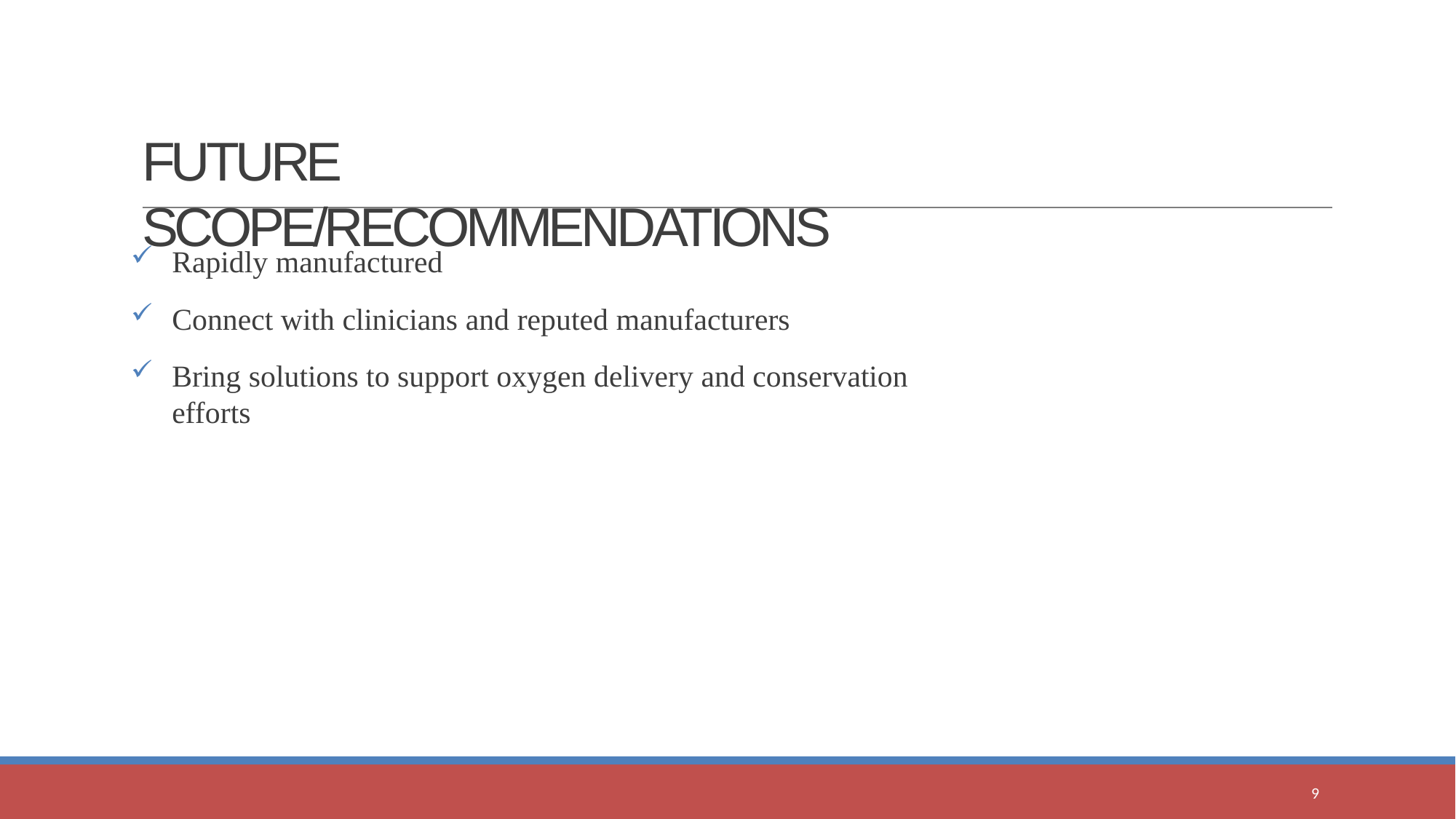

# FUTURE SCOPE/RECOMMENDATIONS
Rapidly manufactured
Connect with clinicians and reputed manufacturers
Bring solutions to support oxygen delivery and conservation efforts
9